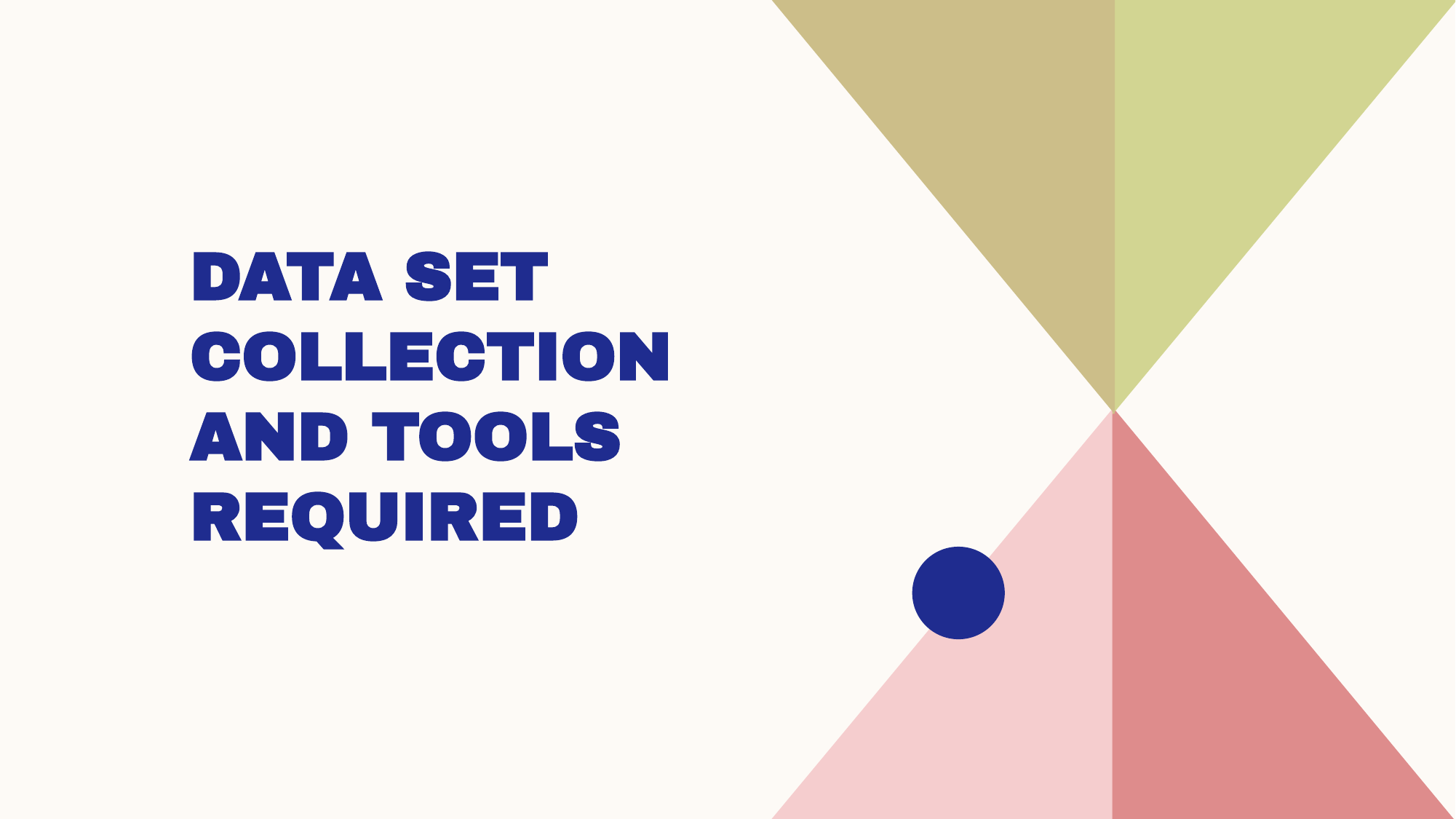

# Data Set collection And tools required